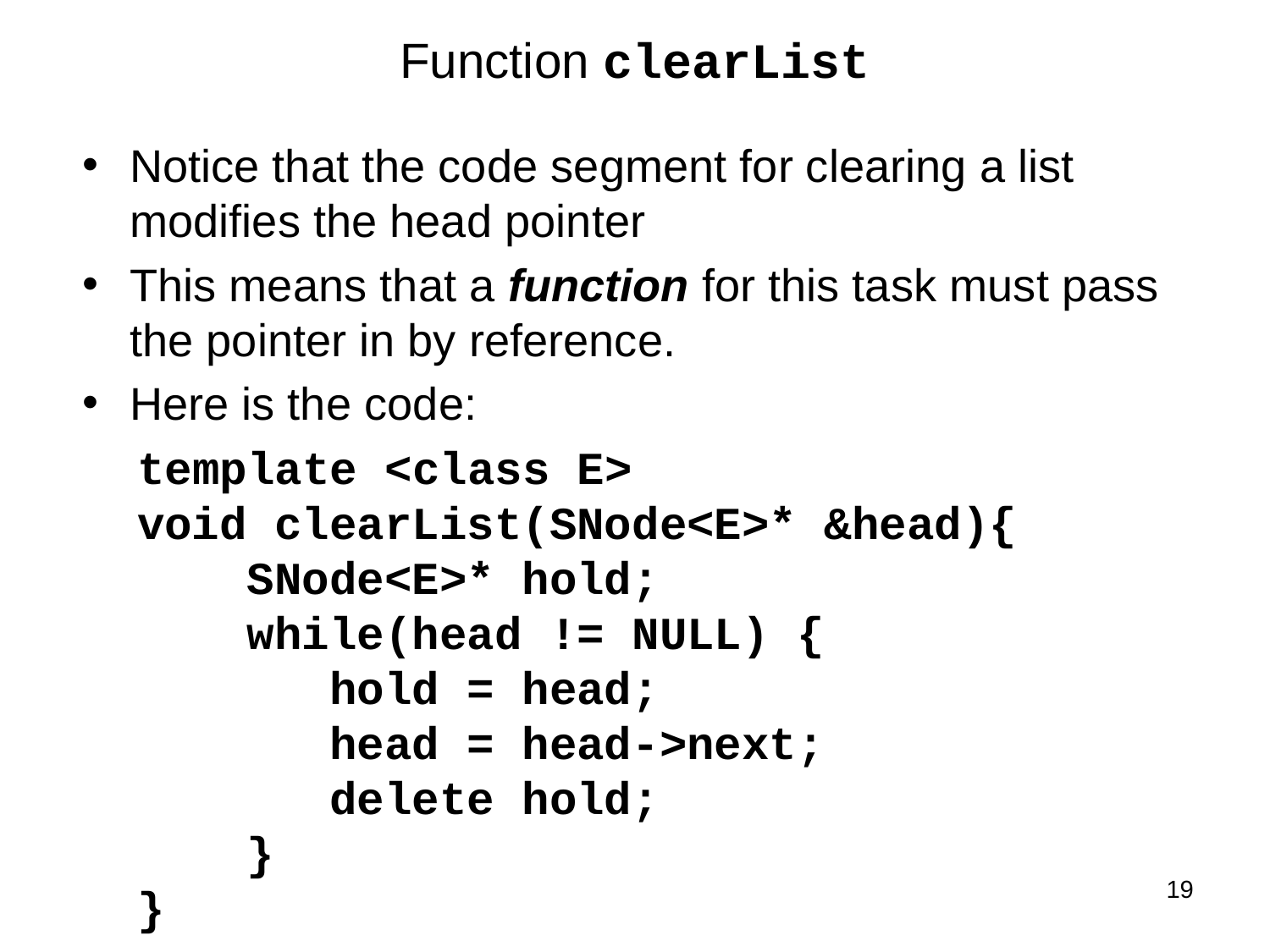

# Function clearList
Notice that the code segment for clearing a list modifies the head pointer
This means that a function for this task must pass the pointer in by reference.
Here is the code:
  template <class E>
  void clearList(SNode<E>* &head){
      SNode<E>* hold;
      while(head != NULL) {
         hold = head;
         head = head->next;
         delete hold;
      }
  }
19